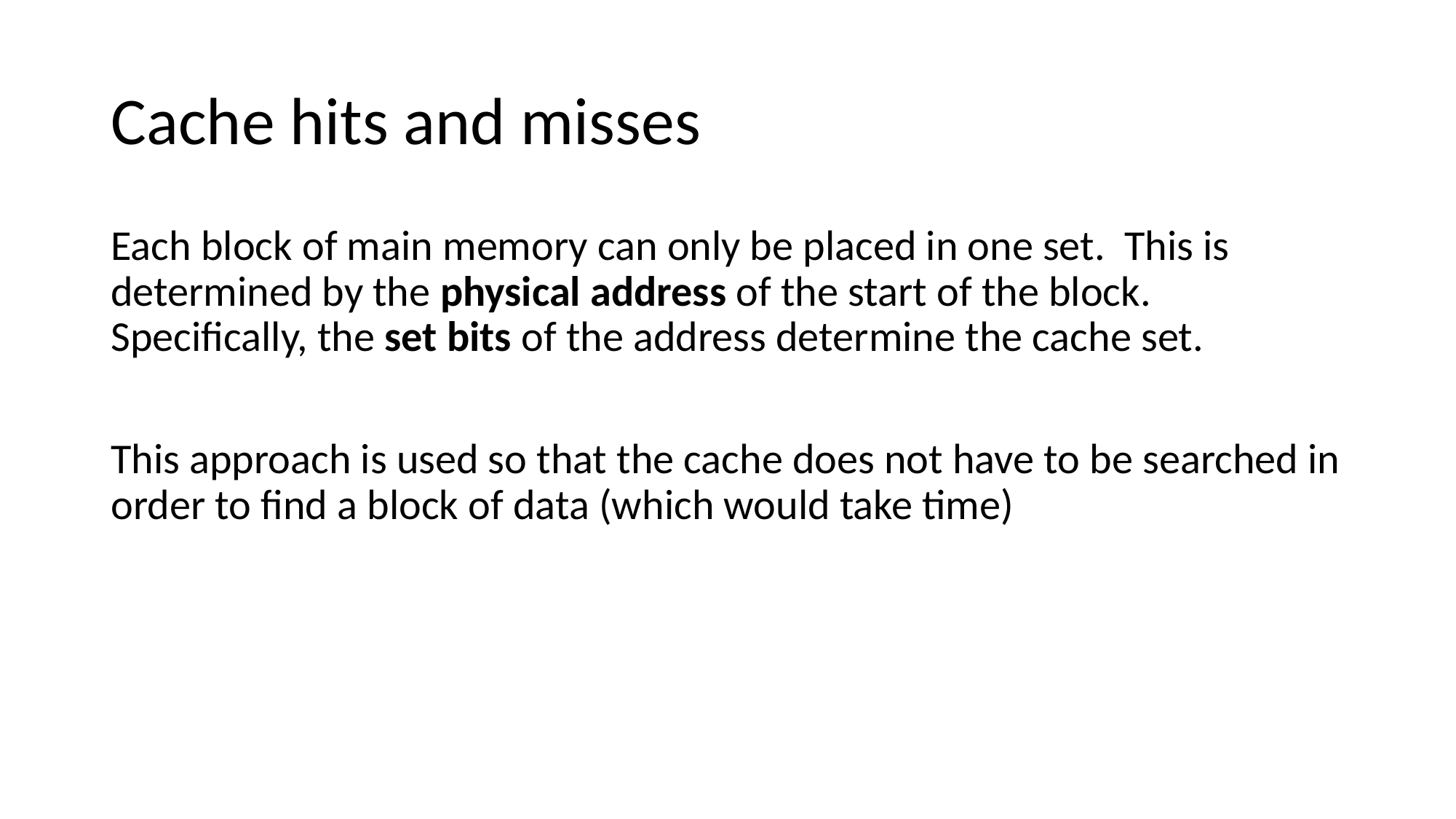

# Cache hits and misses
Each block of main memory can only be placed in one set.  This is determined by the physical address of the start of the block.  Specifically, the set bits of the address determine the cache set.

This approach is used so that the cache does not have to be searched in order to find a block of data (which would take time)